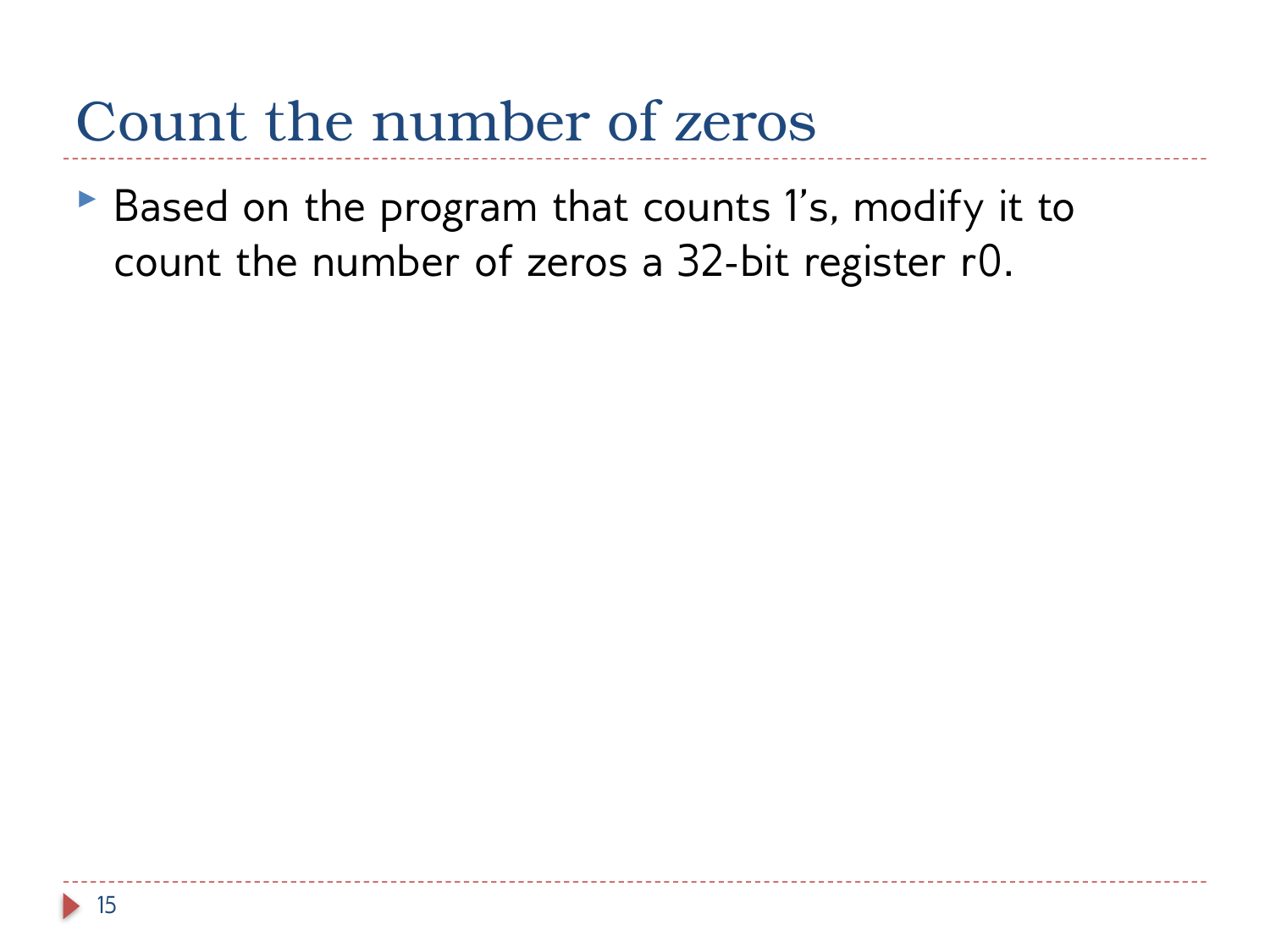

# Count the number of zeros
Based on the program that counts 1’s, modify it to count the number of zeros a 32-bit register r0.
15